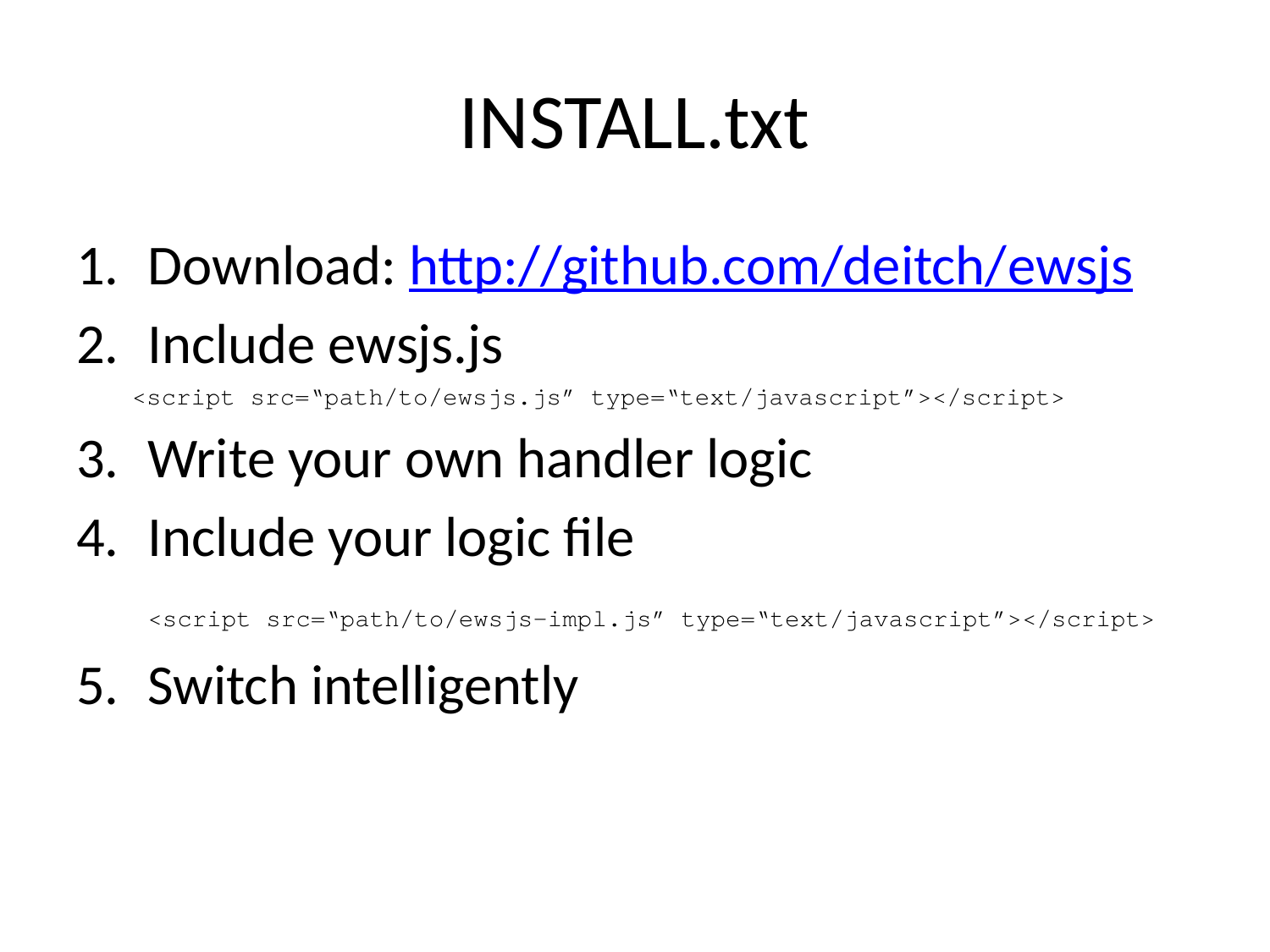

# INSTALL.txt
Download: http://github.com/deitch/ewsjs
Include ewsjs.js
<script src=“path/to/ewsjs.js” type=“text/javascript”></script>
Write your own handler logic
Include your logic file
	<script src=“path/to/ewsjs-impl.js” type=“text/javascript”></script>
Switch intelligently